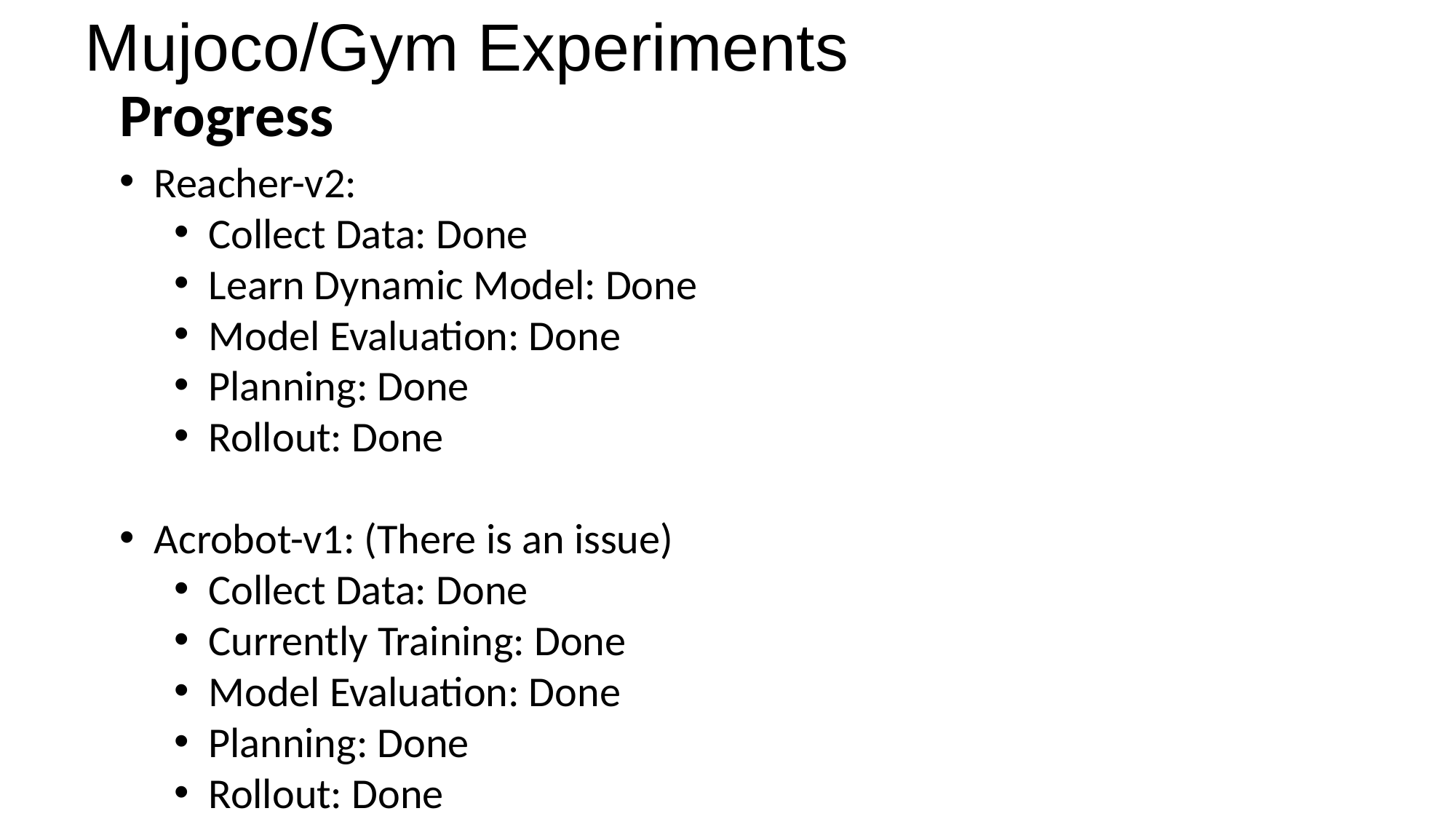

Mujoco/Gym Experiments
Progress
Reacher-v2:
Collect Data: Done
Learn Dynamic Model: Done
Model Evaluation: Done
Planning: Done
Rollout: Done

Acrobot-v1: (There is an issue)
Collect Data: Done
Currently Training: Done
Model Evaluation: Done
Planning: Done
Rollout: Done